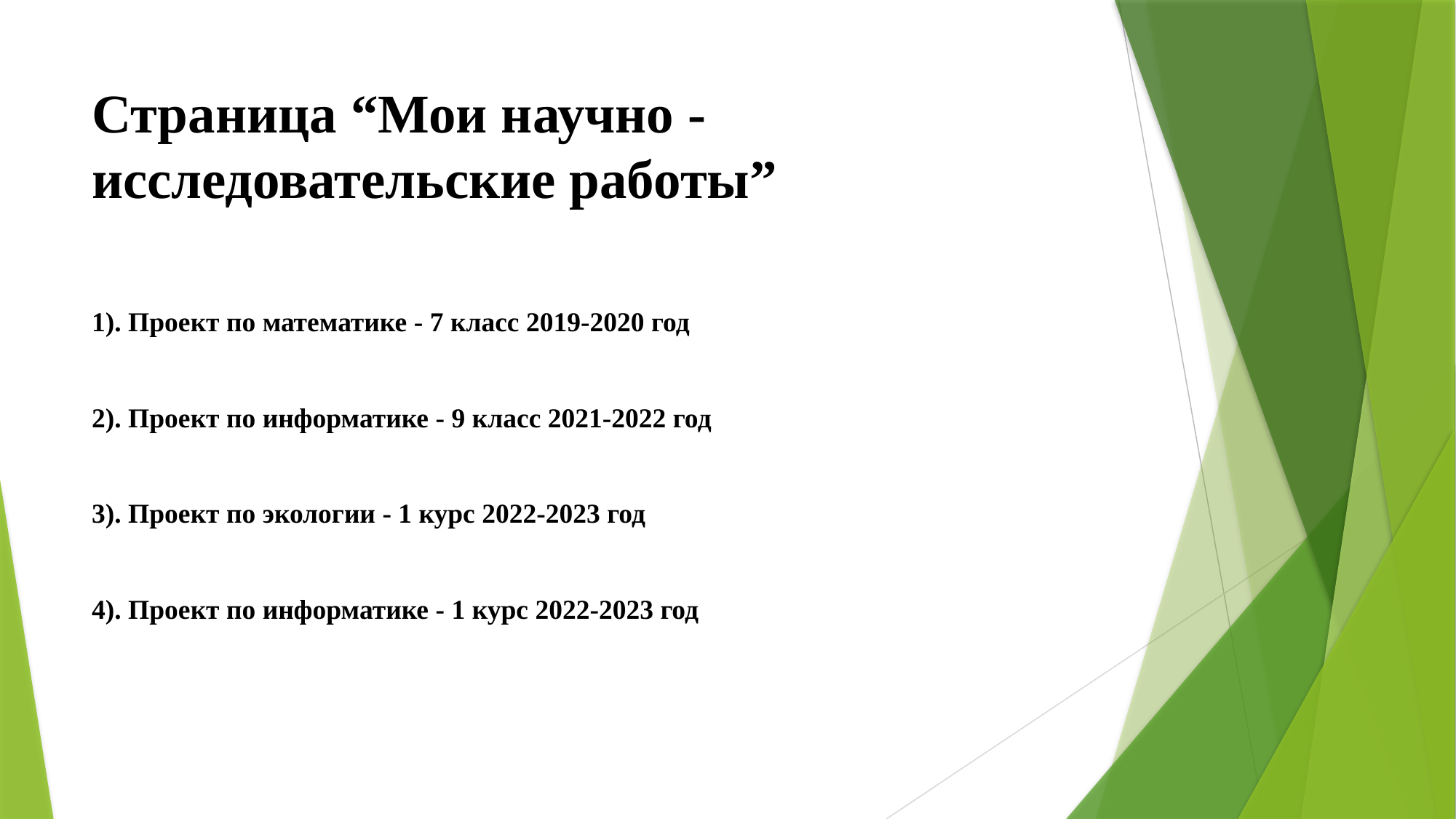

# Страница “Мои научно -исследовательские работы”
1). Проект по математике - 7 класс 2019-2020 год

2). Проект по информатике - 9 класс 2021-2022 год

3). Проект по экологии - 1 курс 2022-2023 год

4). Проект по информатике - 1 курс 2022-2023 год